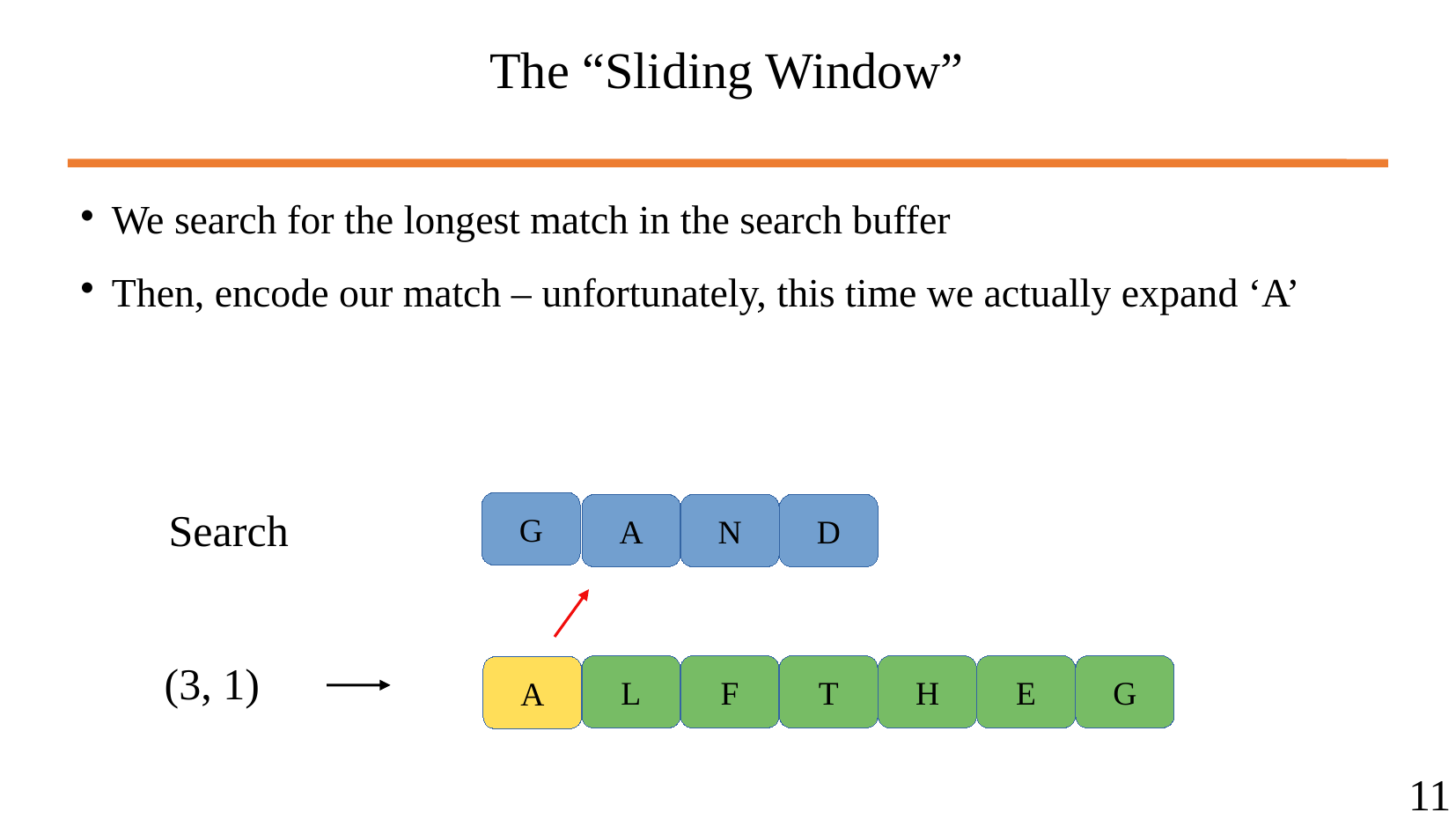

The “Sliding Window”

We search for the longest match in the search buffer
Then, encode our match – unfortunately, this time we actually expand ‘A’
G
A
N
D
Search

(3, 1)
L
F
T
H
E
G
A

11